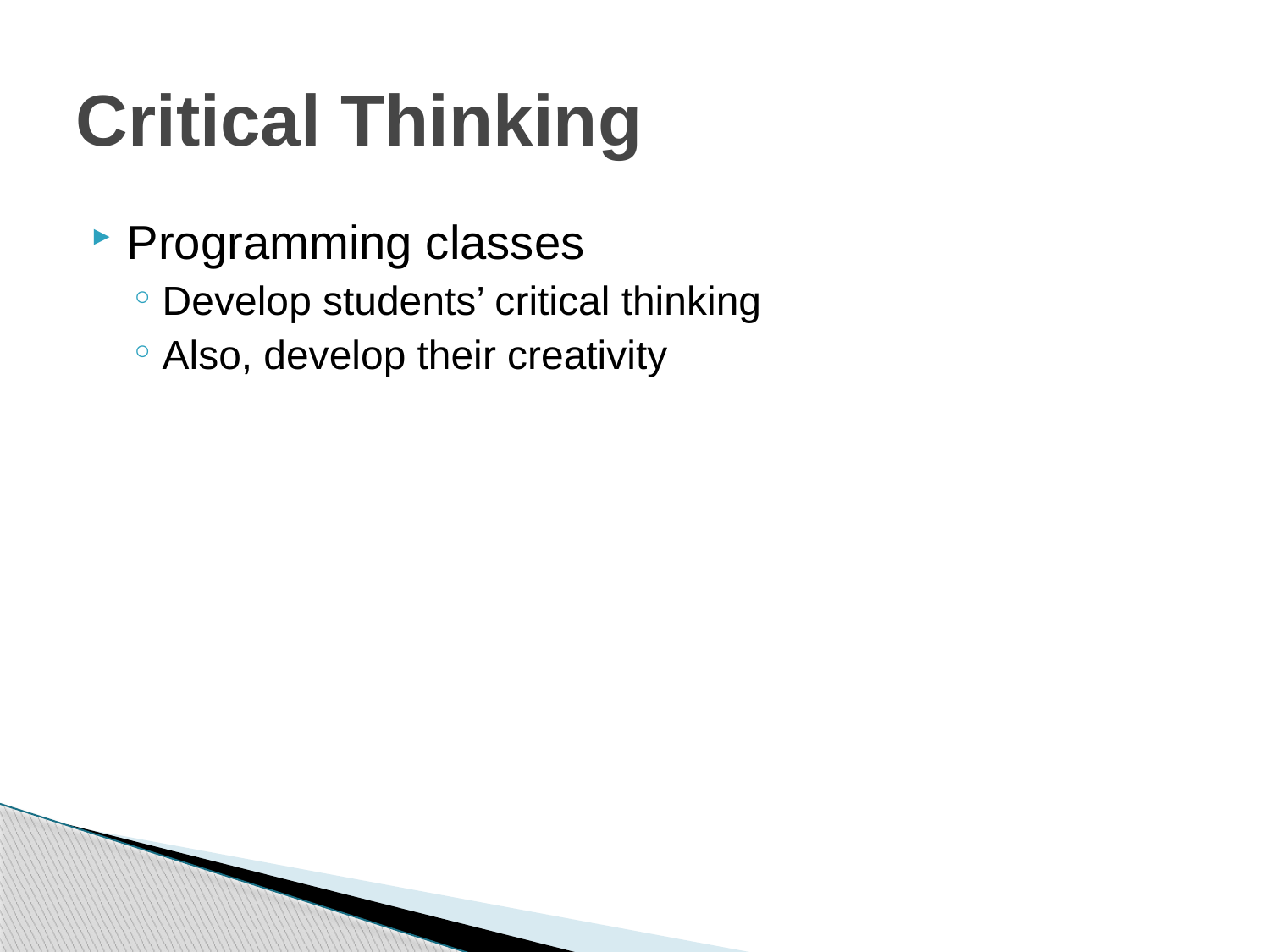

# Critical Thinking
Programming classes
Develop students’ critical thinking
Also, develop their creativity